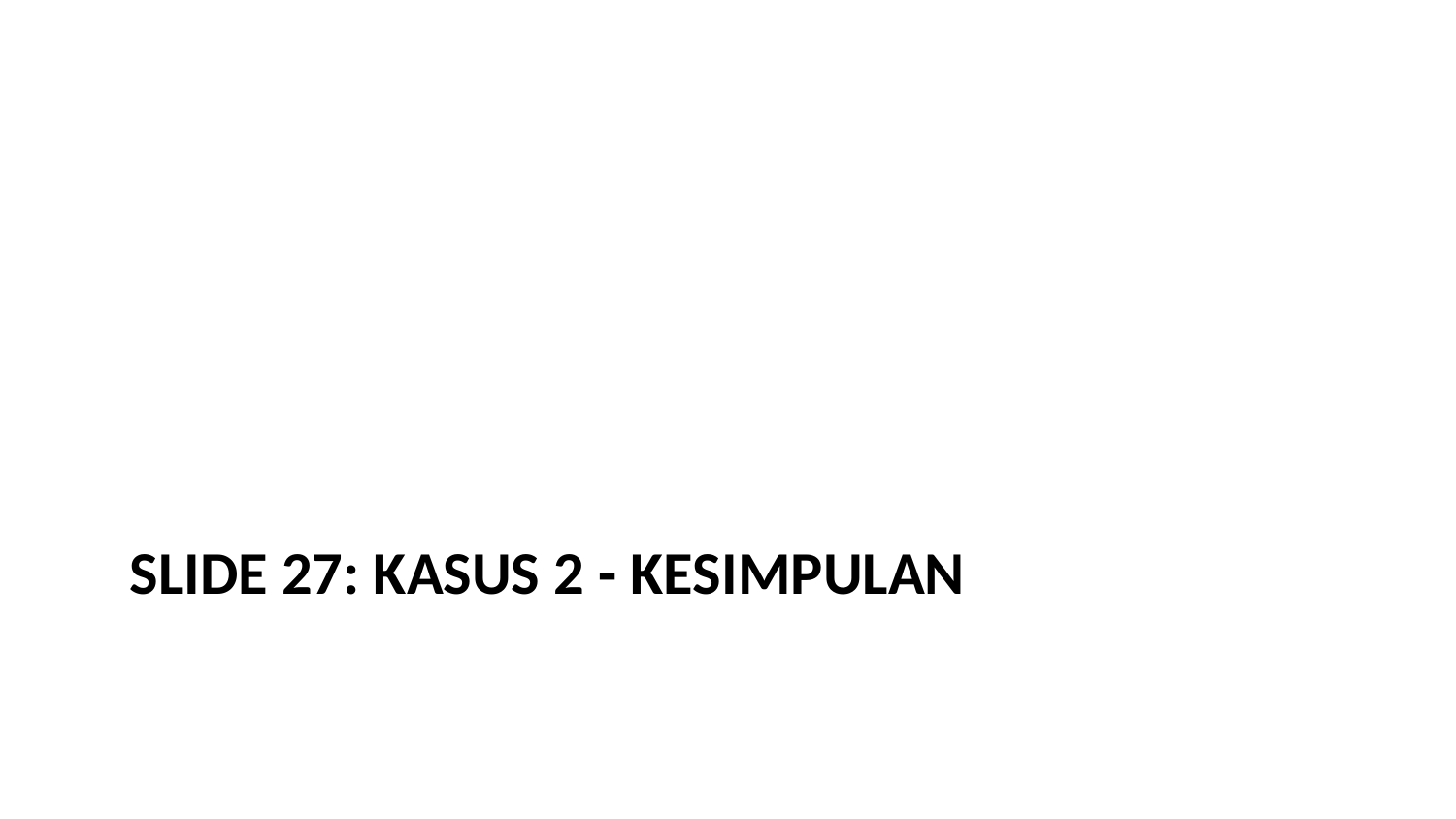

# Slide 27: Kasus 2 - Kesimpulan